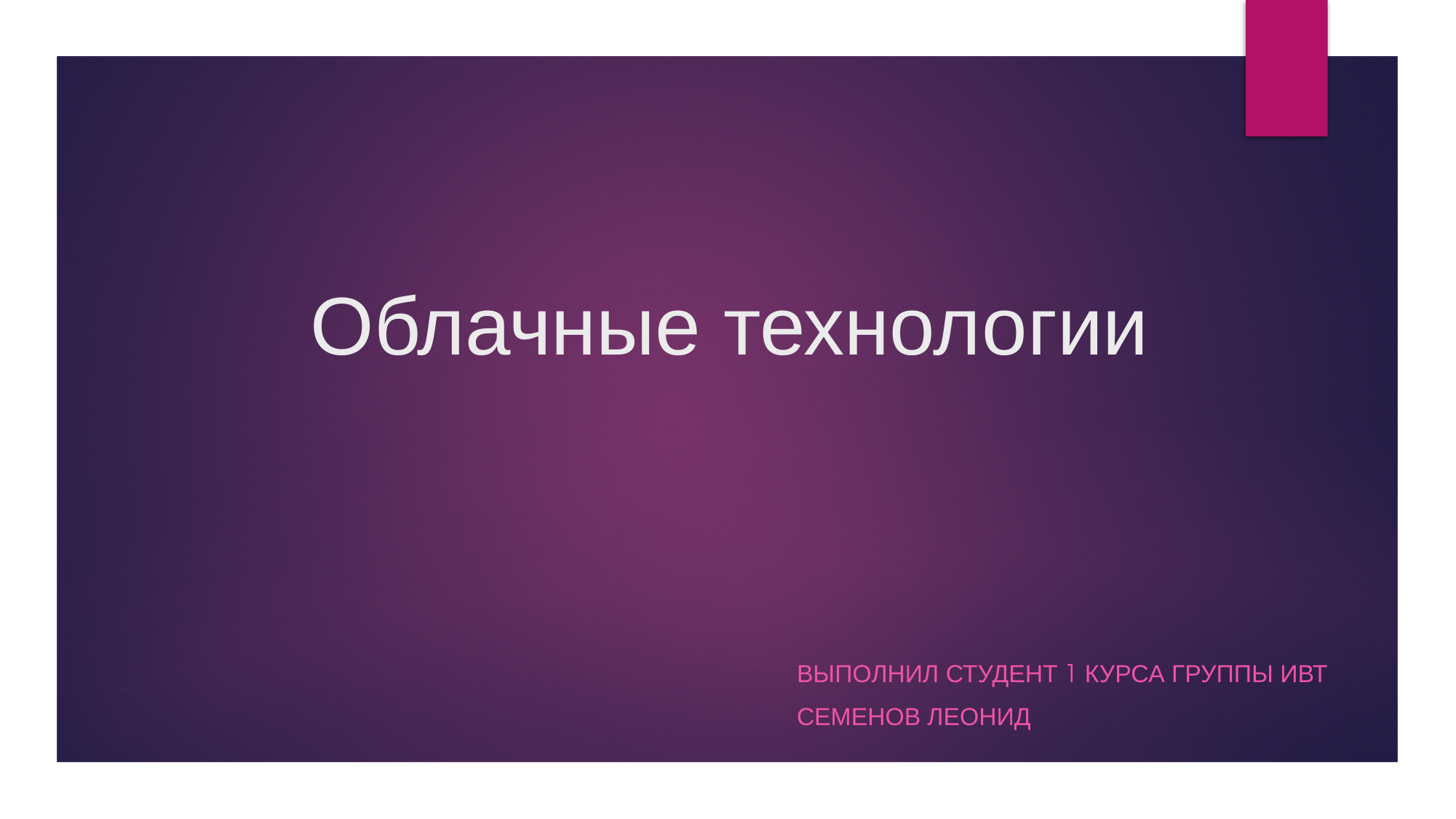

# Облачные технологии
Выполнил студент 1 курса группы ивт
Семенов леонид